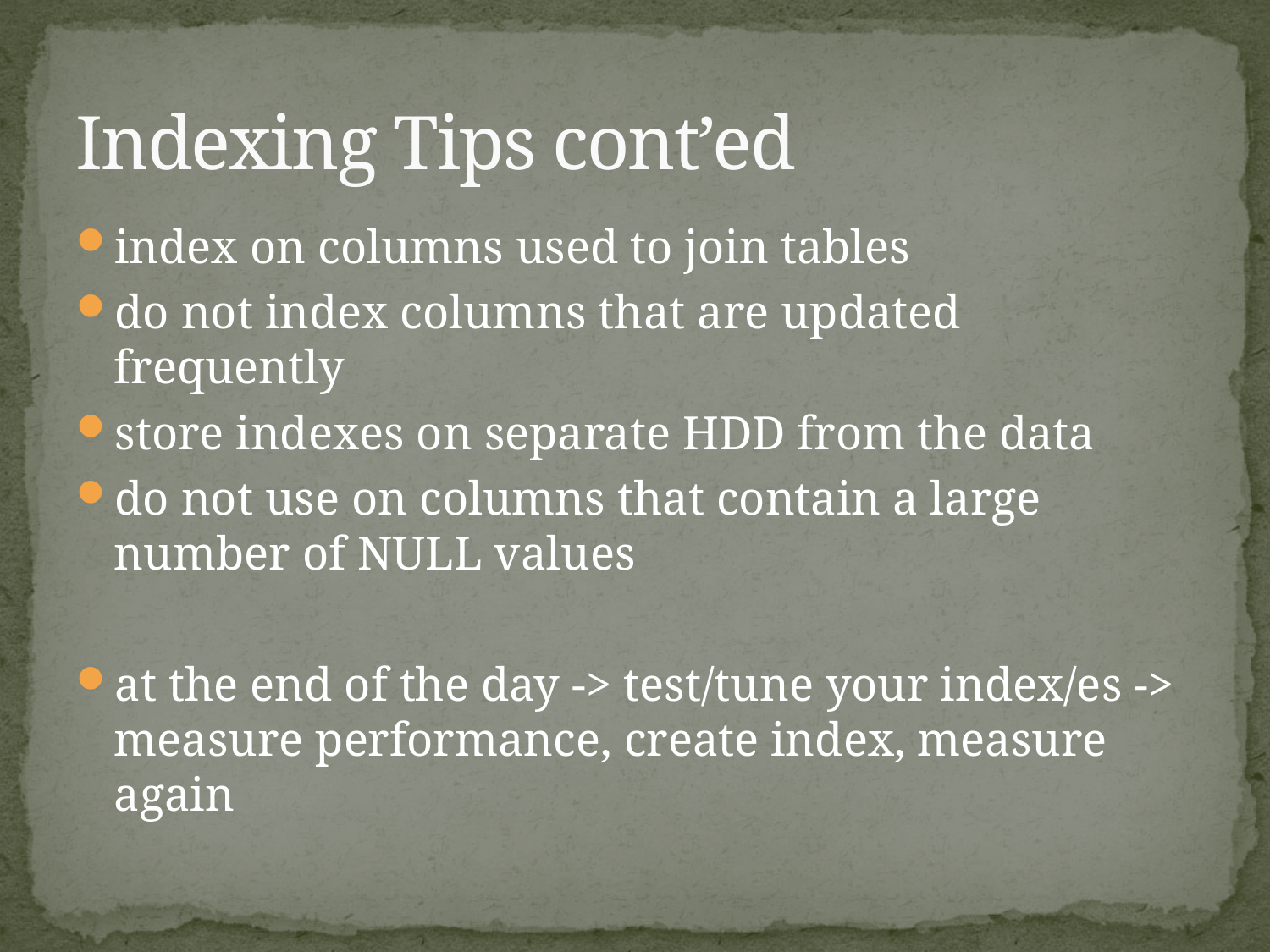

# Indexing Tips cont’ed
index on columns used to join tables
do not index columns that are updated frequently
store indexes on separate HDD from the data
do not use on columns that contain a large number of NULL values

at the end of the day -> test/tune your index/es -> measure performance, create index, measure again